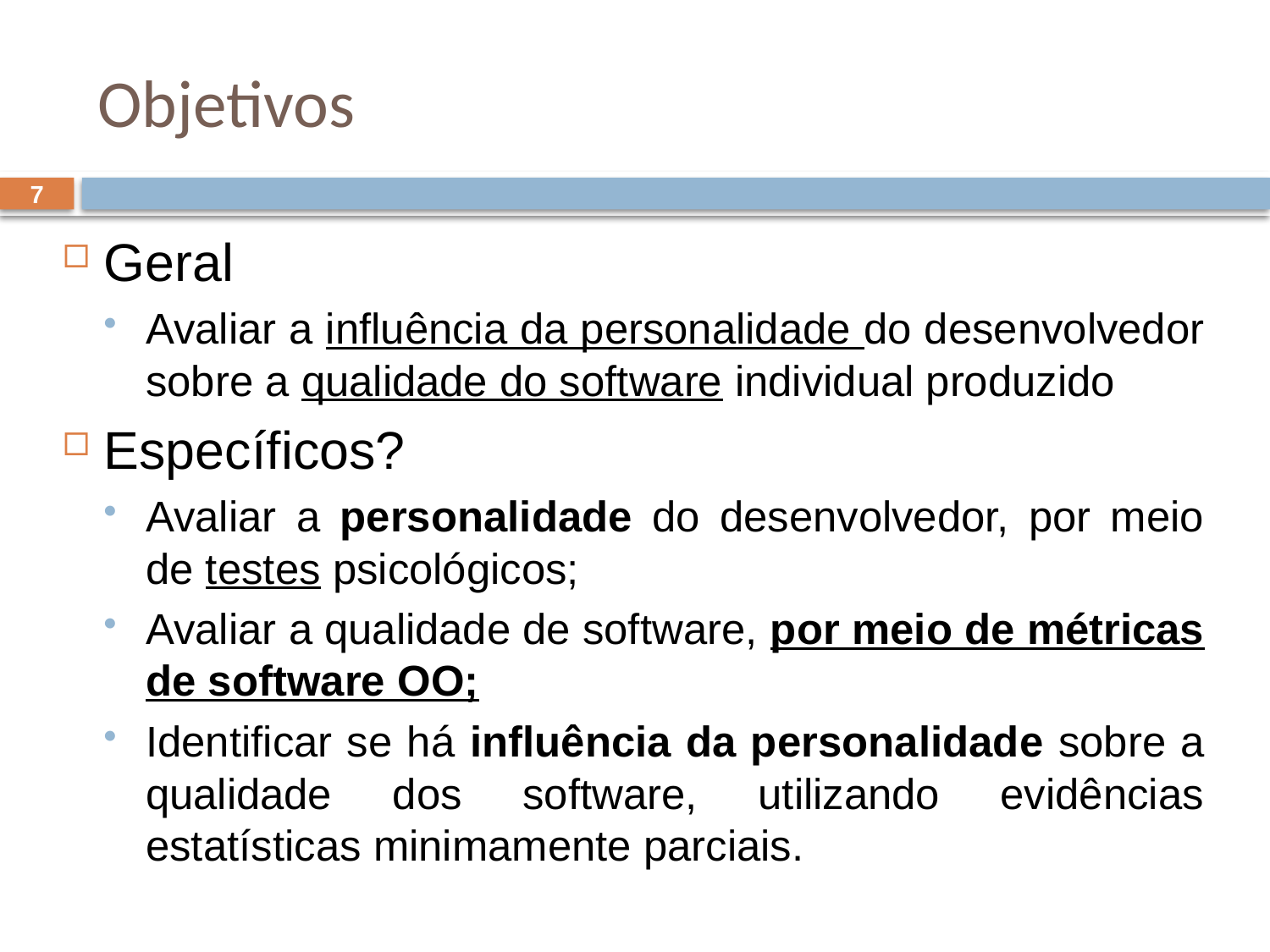

# Objetivos
7
Geral
Avaliar a influência da personalidade do desenvolvedor sobre a qualidade do software individual produzido
Específicos?
Avaliar a personalidade do desenvolvedor, por meio de testes psicológicos;
Avaliar a qualidade de software, por meio de métricas de software OO;
Identificar se há influência da personalidade sobre a qualidade dos software, utilizando evidências estatísticas minimamente parciais.